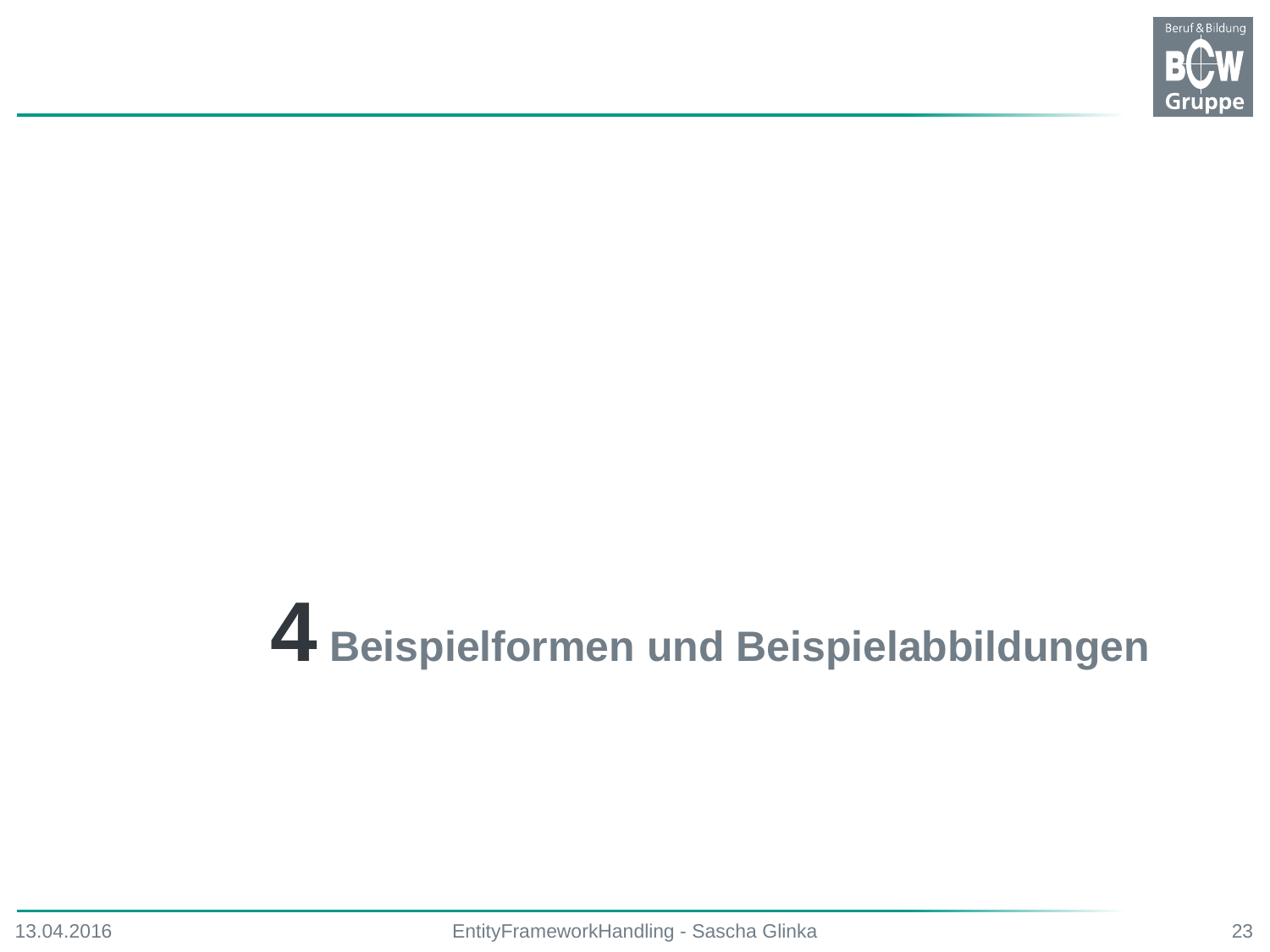

4 Beispielformen und Beispielabbildungen
13.04.2016
EntityFrameworkHandling - Sascha Glinka
23